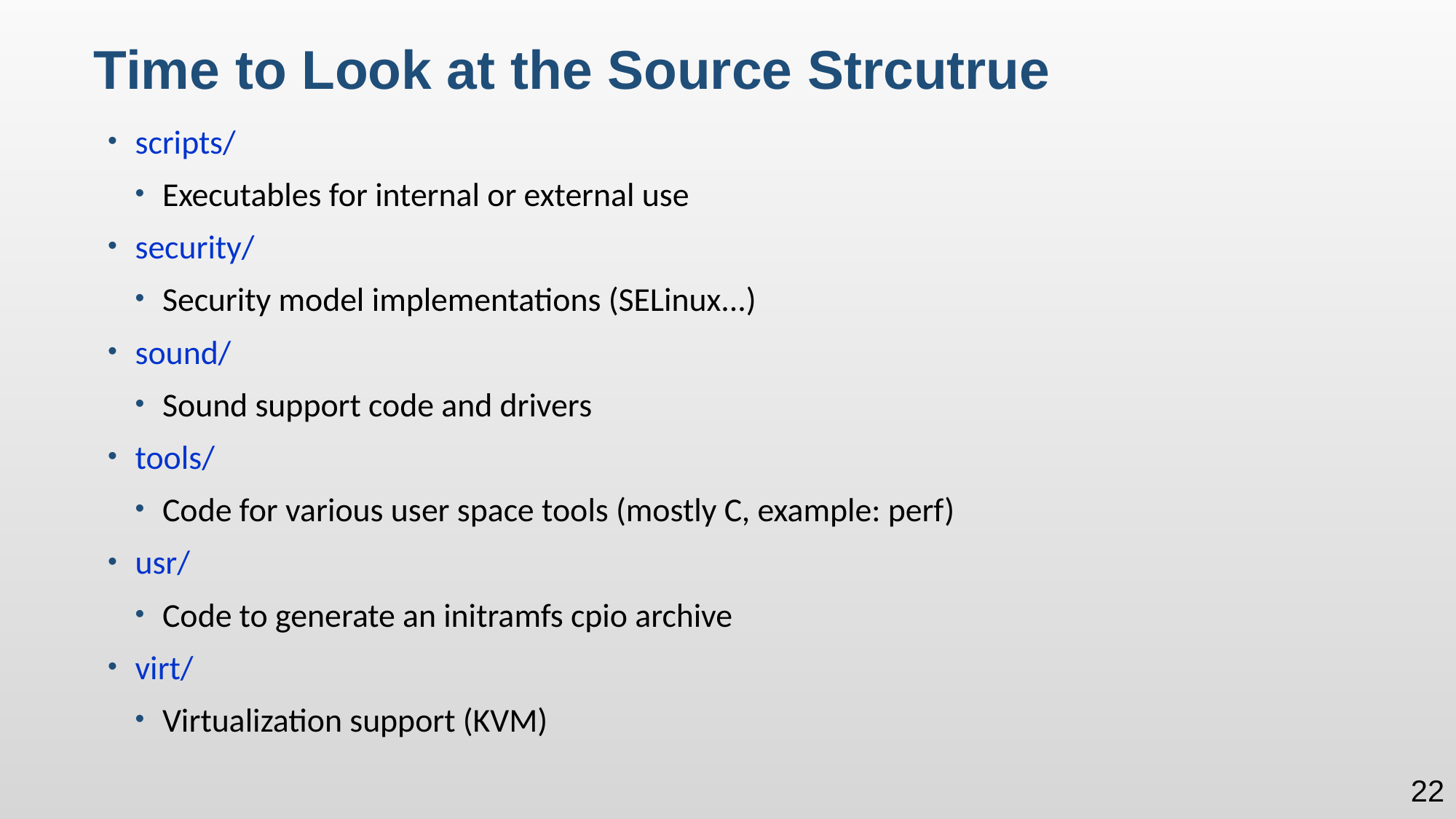

Time to Look at the Source Strcutrue
scripts/
Executables for internal or external use
security/
Security model implementations (SELinux...)
sound/
Sound support code and drivers
tools/
Code for various user space tools (mostly C, example: perf)
usr/
Code to generate an initramfs cpio archive
virt/
Virtualization support (KVM)
22